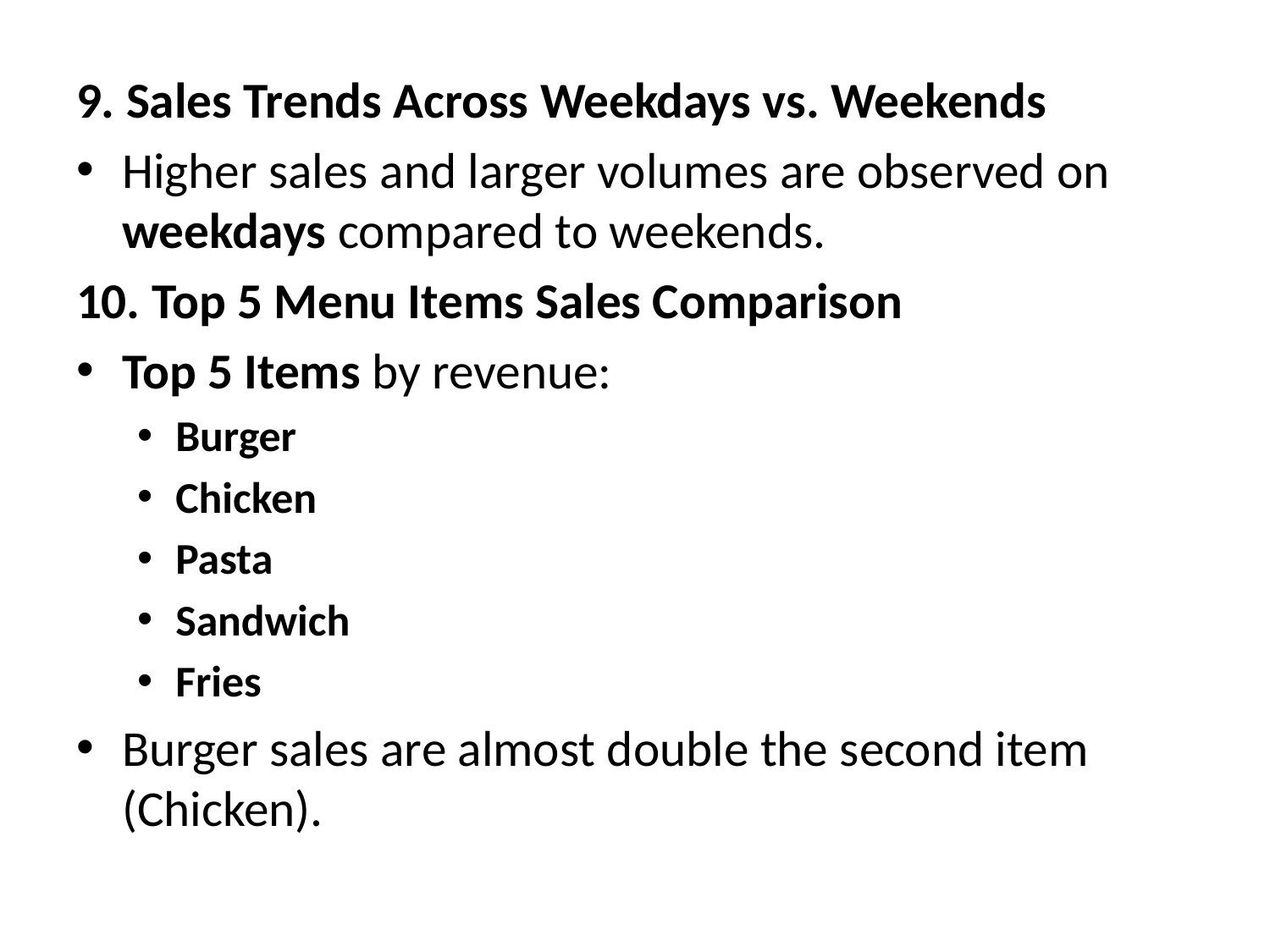

9. Sales Trends Across Weekdays vs. Weekends
Higher sales and larger volumes are observed on weekdays compared to weekends.
10. Top 5 Menu Items Sales Comparison
Top 5 Items by revenue:
Burger
Chicken
Pasta
Sandwich
Fries
Burger sales are almost double the second item (Chicken).